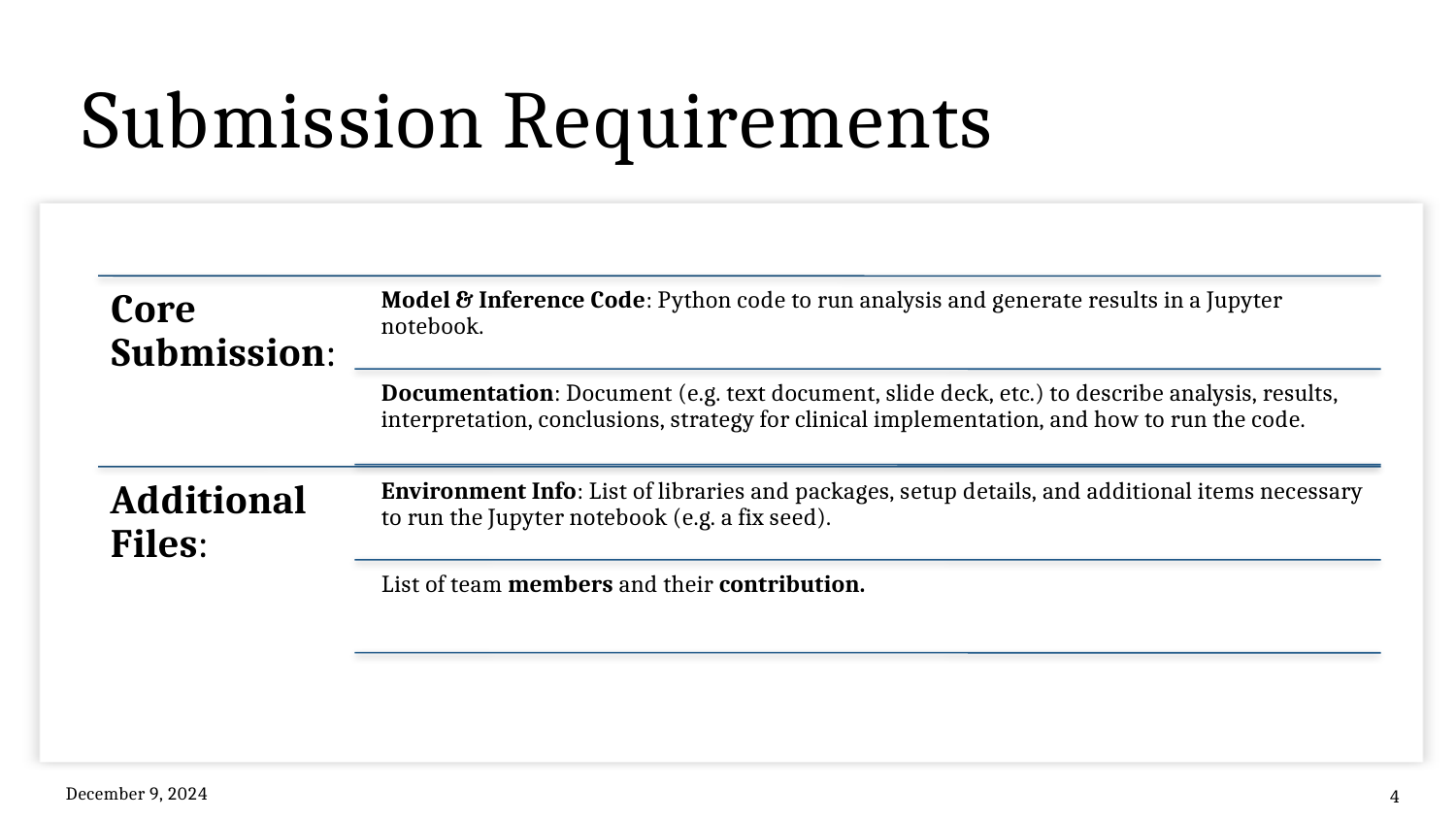

# Submission Requirements
Core Submission:
Model & Inference Code: Python code to run analysis and generate results in a Jupyter notebook.
Documentation: Document (e.g. text document, slide deck, etc.) to describe analysis, results, interpretation, conclusions, strategy for clinical implementation, and how to run the code.
Additional Files:
Environment Info: List of libraries and packages, setup details, and additional items necessary to run the Jupyter notebook (e.g. a fix seed).
List of team members and their contribution.
December 9, 2024